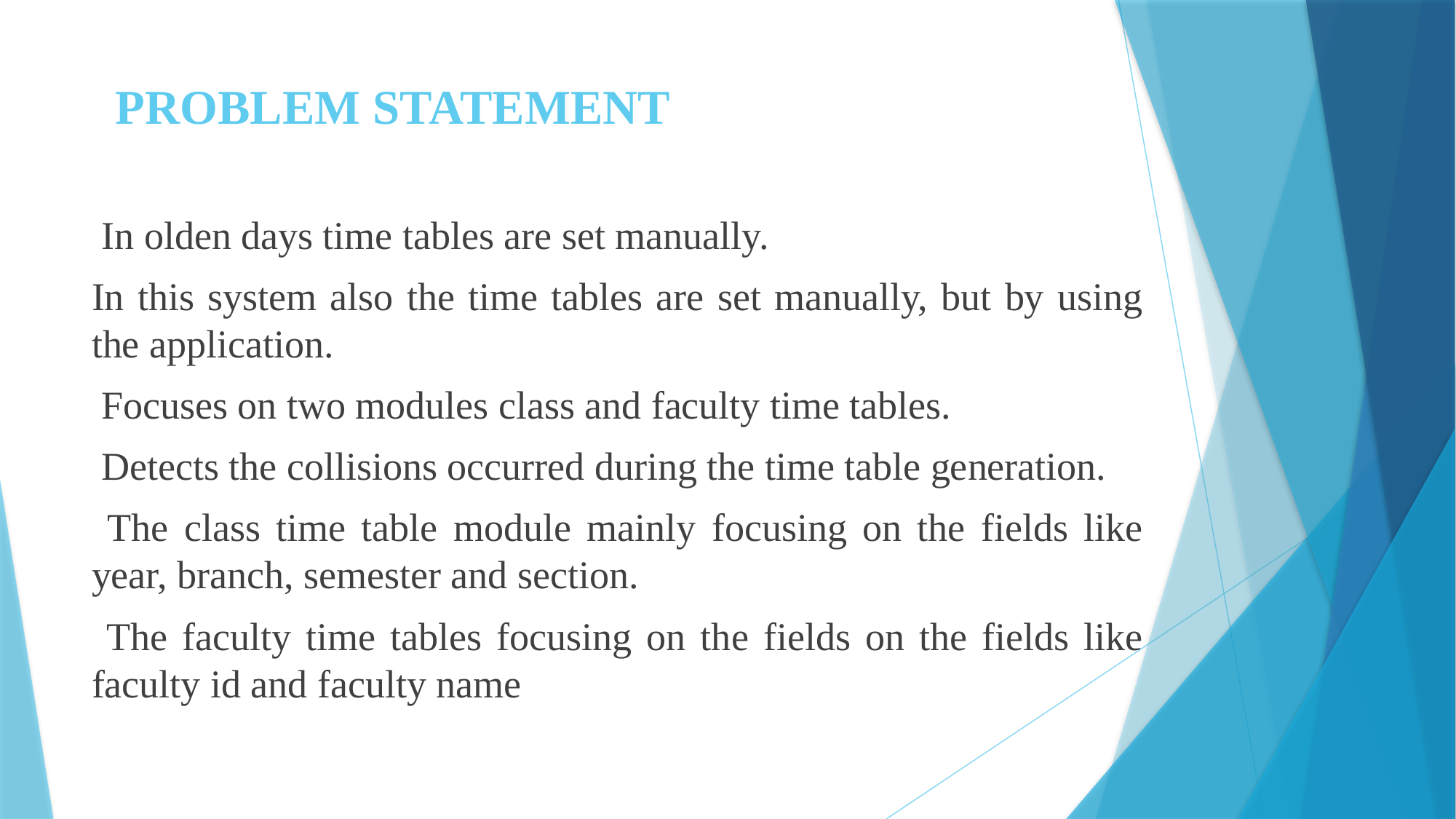

# PROBLEM STATEMENT
 In olden days time tables are set manually.
In this system also the time tables are set manually, but by using the application.
 Focuses on two modules class and faculty time tables.
 Detects the collisions occurred during the time table generation.
 The class time table module mainly focusing on the fields like year, branch, semester and section.
 The faculty time tables focusing on the fields on the fields like faculty id and faculty name